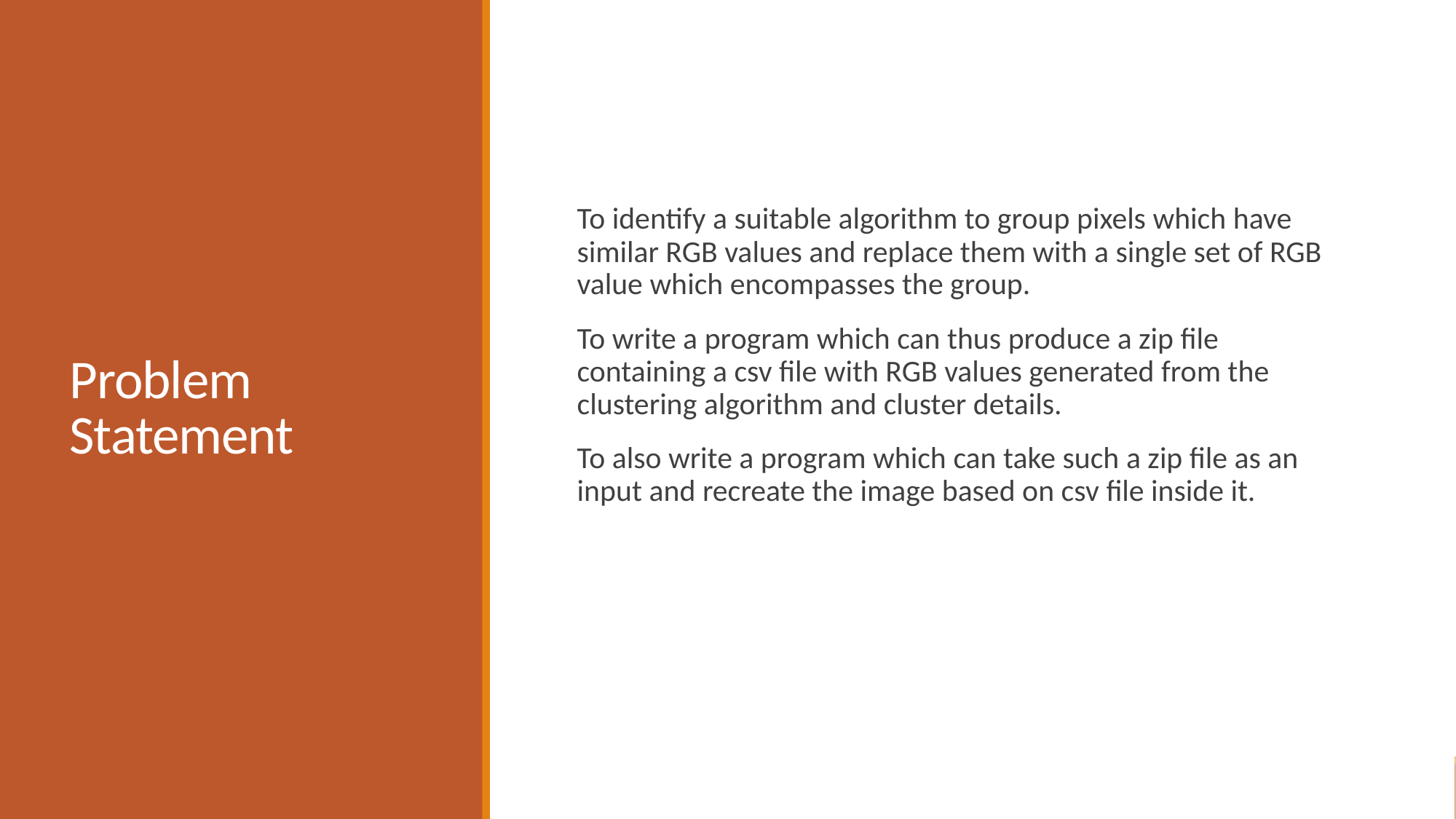

# Problem Statement
To identify a suitable algorithm to group pixels which have similar RGB values and replace them with a single set of RGB value which encompasses the group.
To write a program which can thus produce a zip file containing a csv file with RGB values generated from the clustering algorithm and cluster details.
To also write a program which can take such a zip file as an input and recreate the image based on csv file inside it.